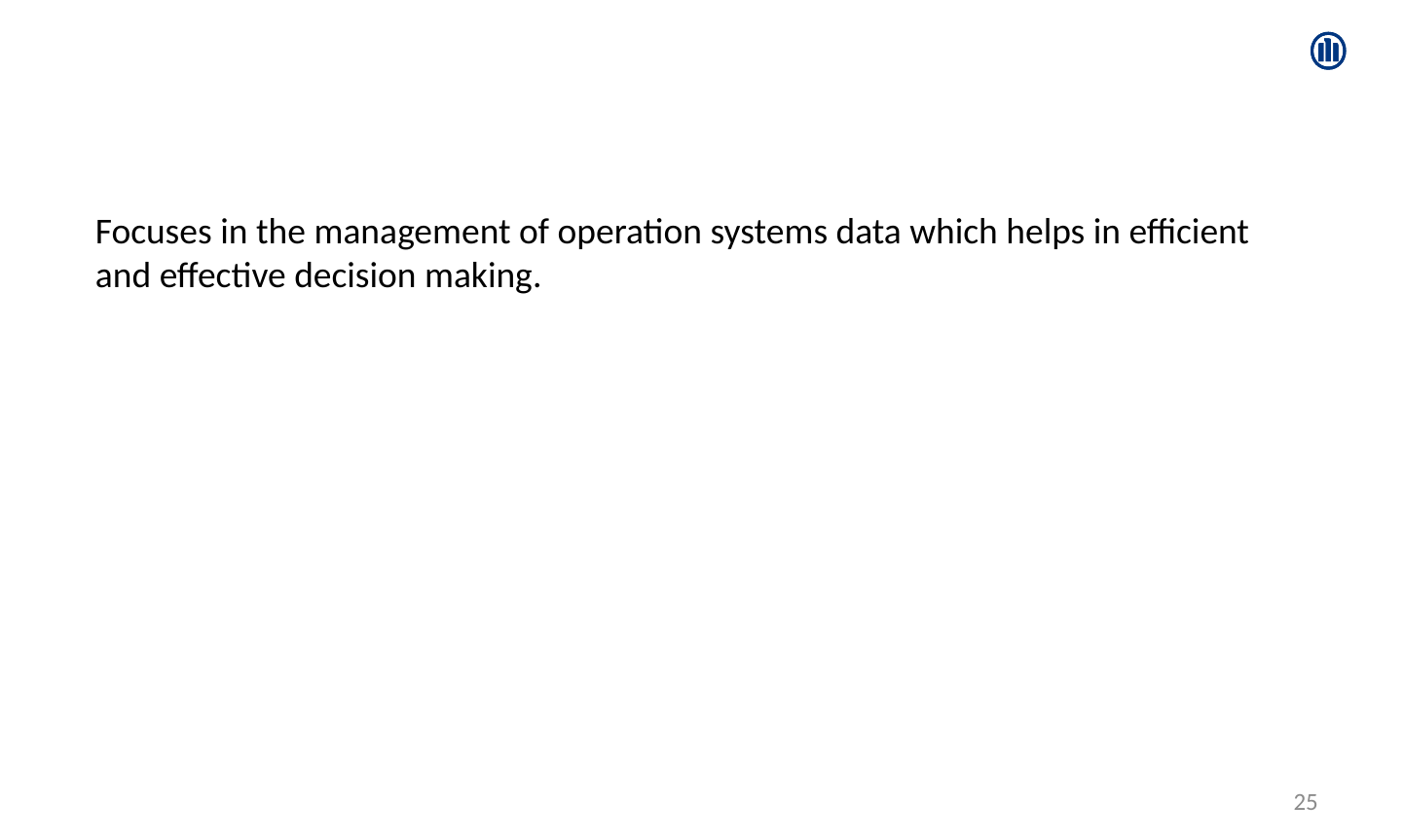

Focuses in the management of operation systems data which helps in efficient and effective decision making.

25